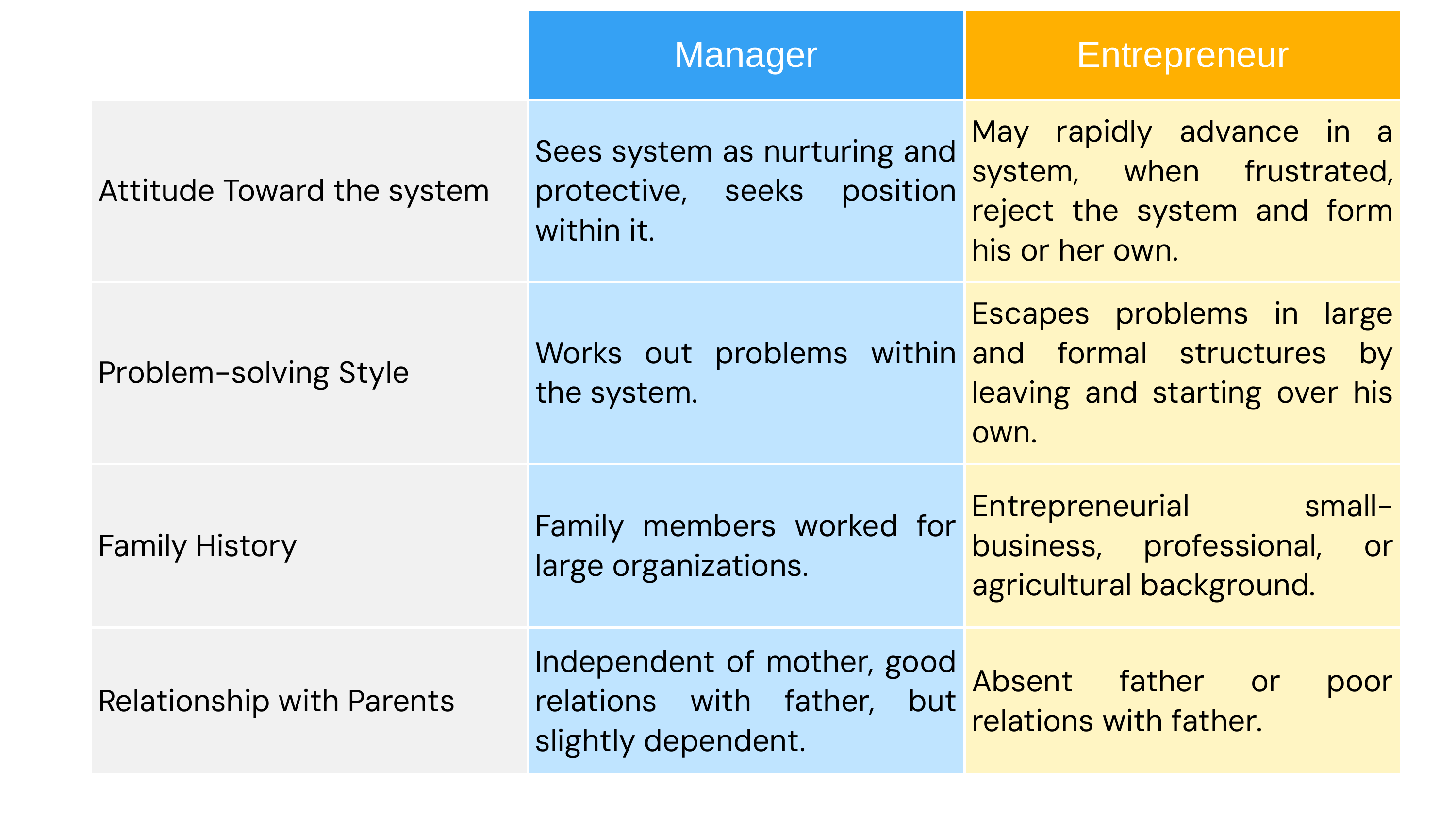

|  | Manager | Entrepreneur |
| --- | --- | --- |
| Attitude Toward the system | Sees system as nurturing and protective, seeks position within it. | May rapidly advance in a system, when frustrated, reject the system and form his or her own. |
| Problem-solving Style | Works out problems within the system. | Escapes problems in large and formal structures by leaving and starting over his own. |
| Family History | Family members worked for large organizations. | Entrepreneurial small-business, professional, or agricultural background. |
| Relationship with Parents | Independent of mother, good relations with father, but slightly dependent. | Absent father or poor relations with father. |